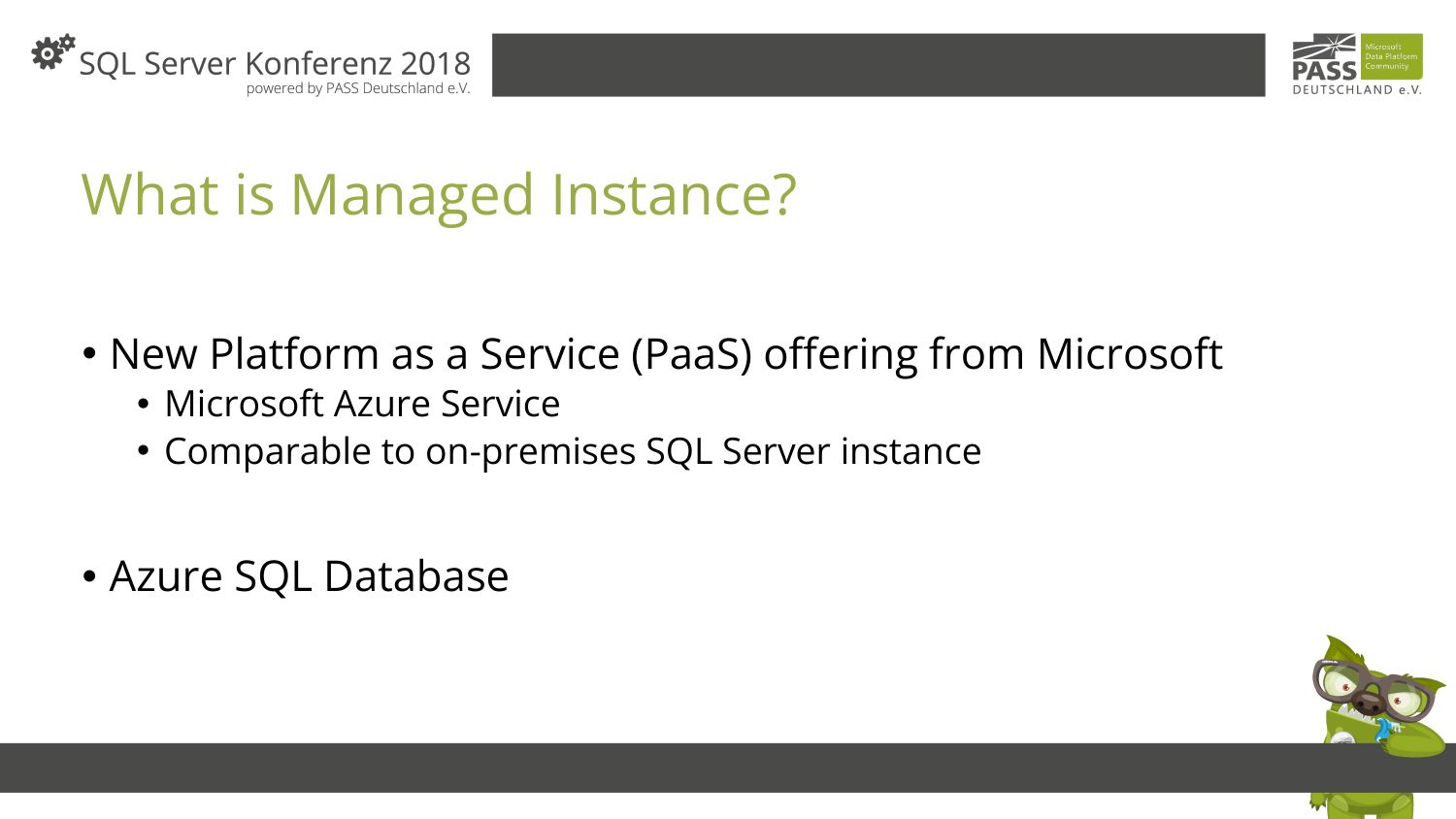

# What is Managed Instance?

New Platform as a Service (PaaS) offering from Microsoft
Microsoft Azure Service
Comparable to on-premises SQL Server instance

Azure SQL Database